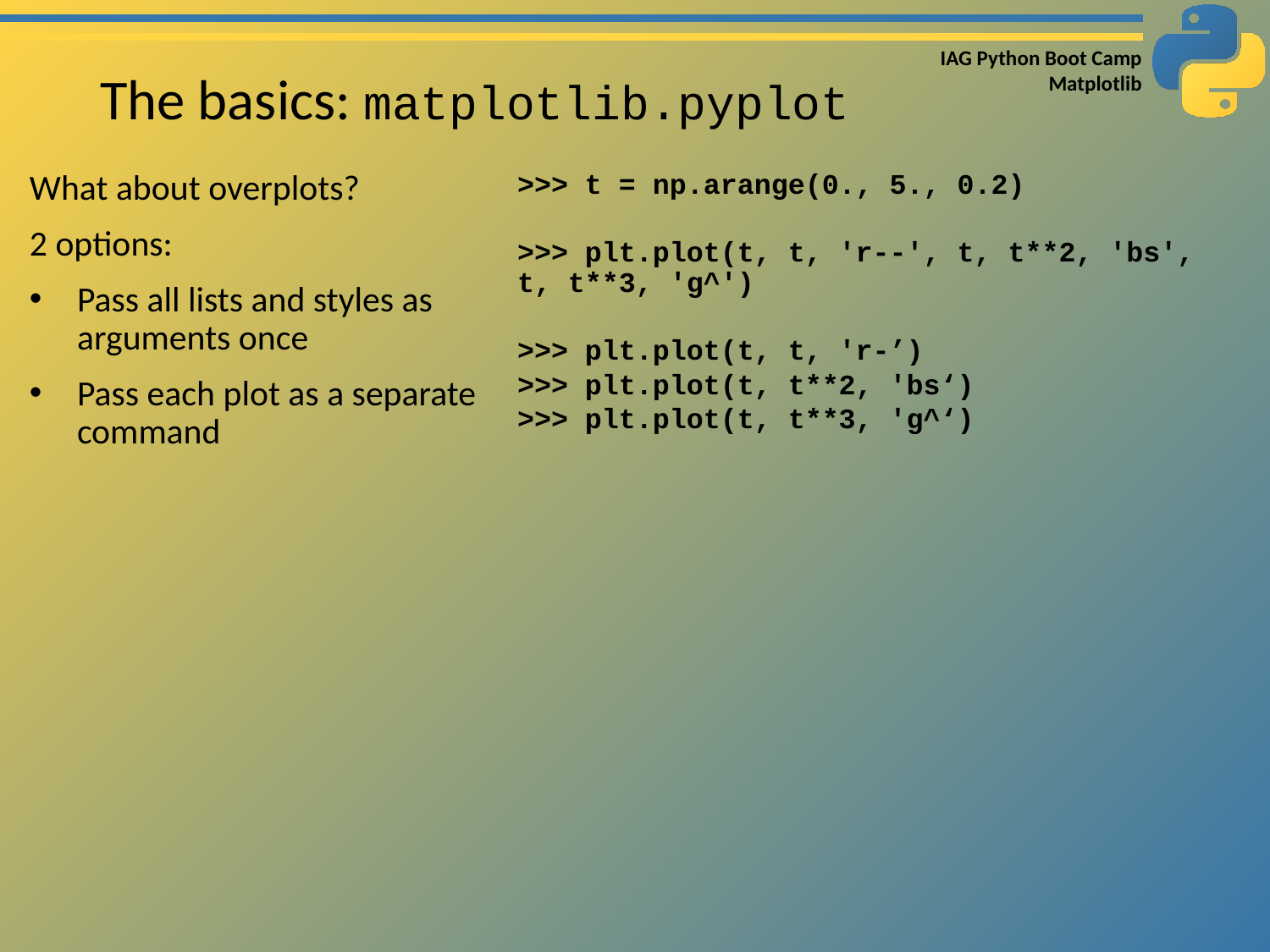

# The basics: matplotlib.pyplot
What about overplots?
2 options:
Pass all lists and styles as arguments once
Pass each plot as a separate command
>>> t = np.arange(0., 5., 0.2)

>>> plt.plot(t, t, 'r--', t, t**2, 'bs', t, t**3, 'g^')

>>> plt.plot(t, t, 'r-’)
>>> plt.plot(t, t**2, 'bs‘)
>>> plt.plot(t, t**3, 'g^‘)